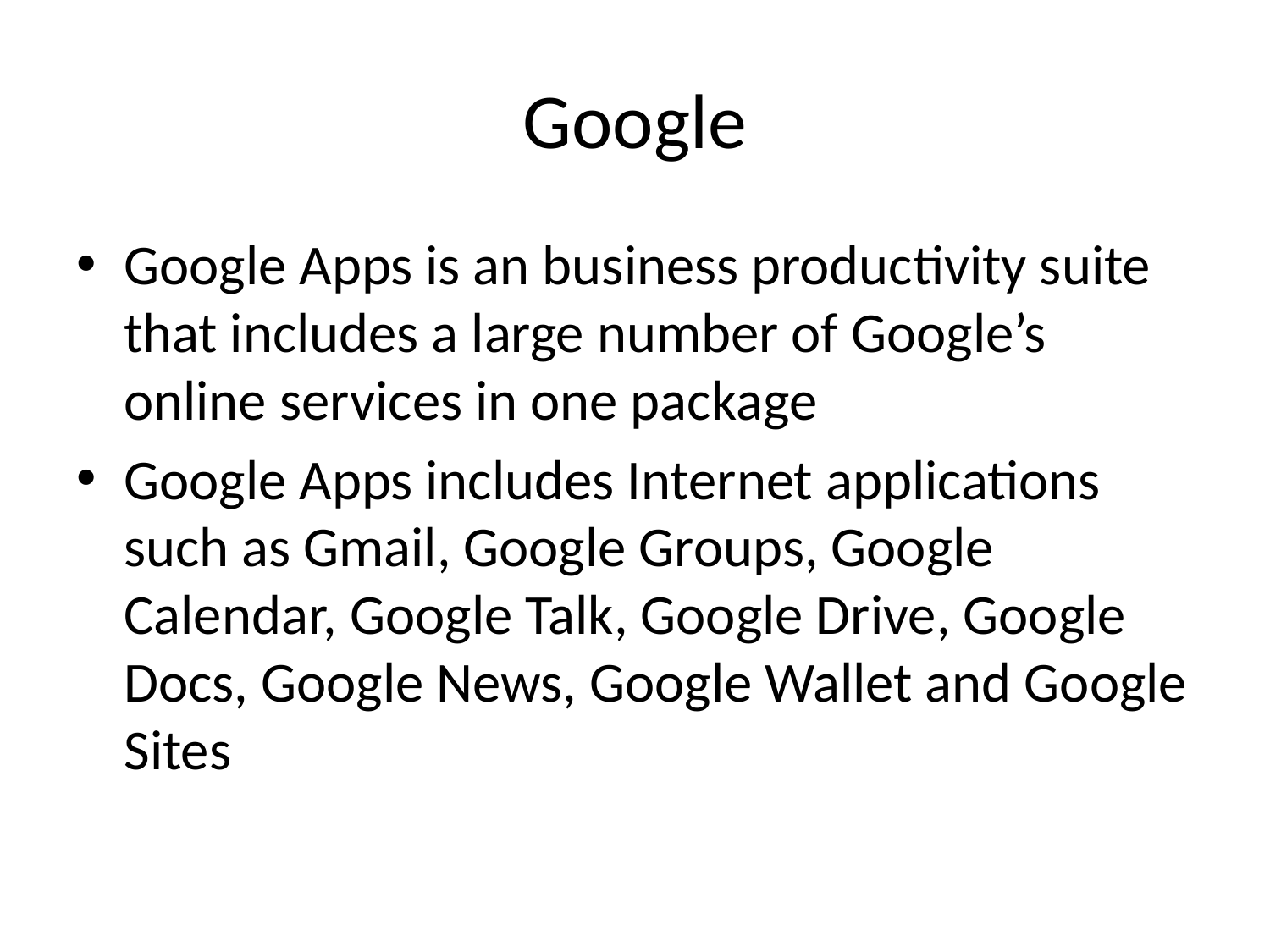

# Google
Google Apps is an business productivity suite that includes a large number of Google’s online services in one package
Google Apps includes Internet applications such as Gmail, Google Groups, Google Calendar, Google Talk, Google Drive, Google Docs, Google News, Google Wallet and Google Sites